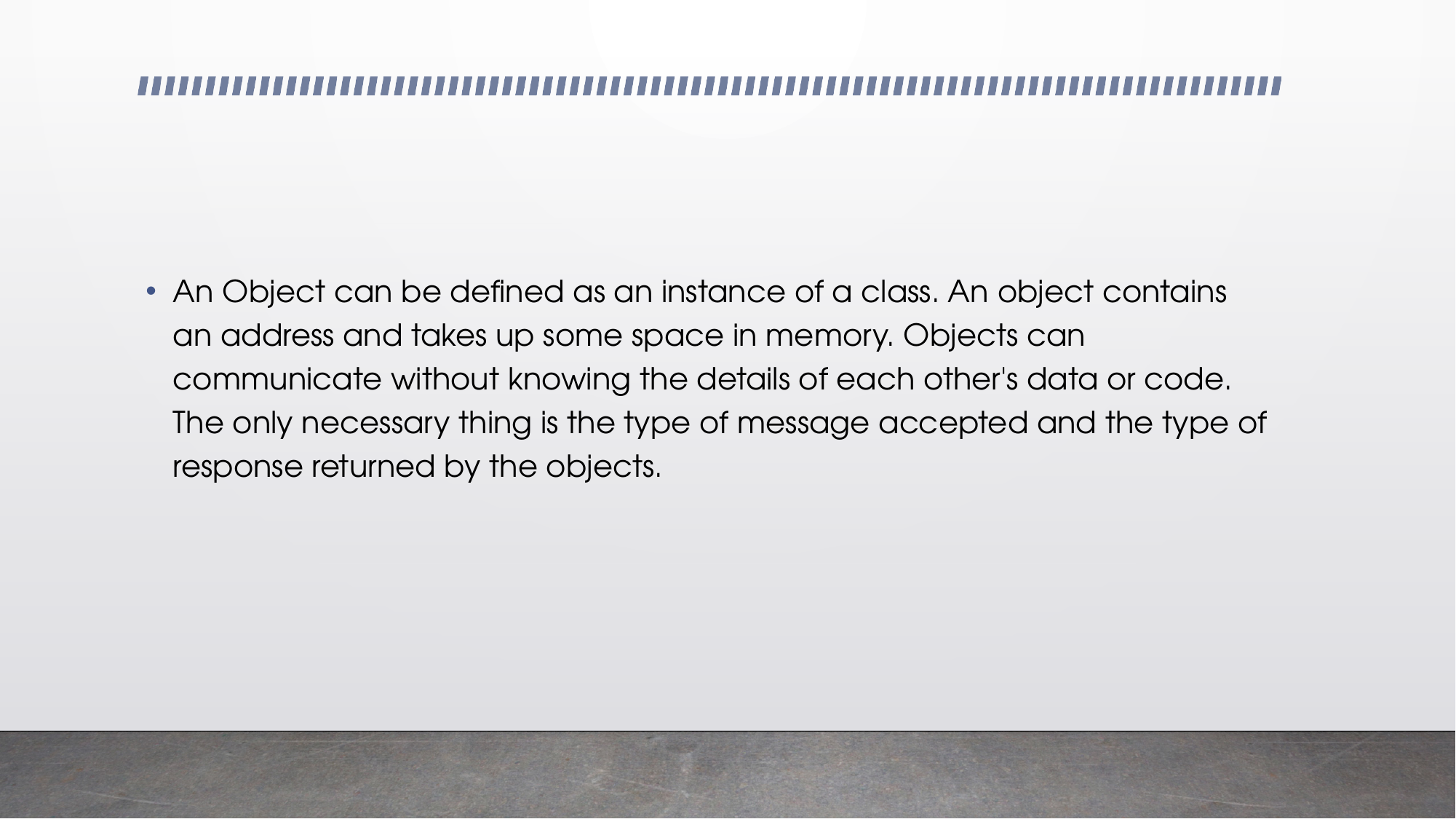

#
An Object can be defined as an instance of a class. An object contains an address and takes up some space in memory. Objects can communicate without knowing the details of each other's data or code. The only necessary thing is the type of message accepted and the type of response returned by the objects.